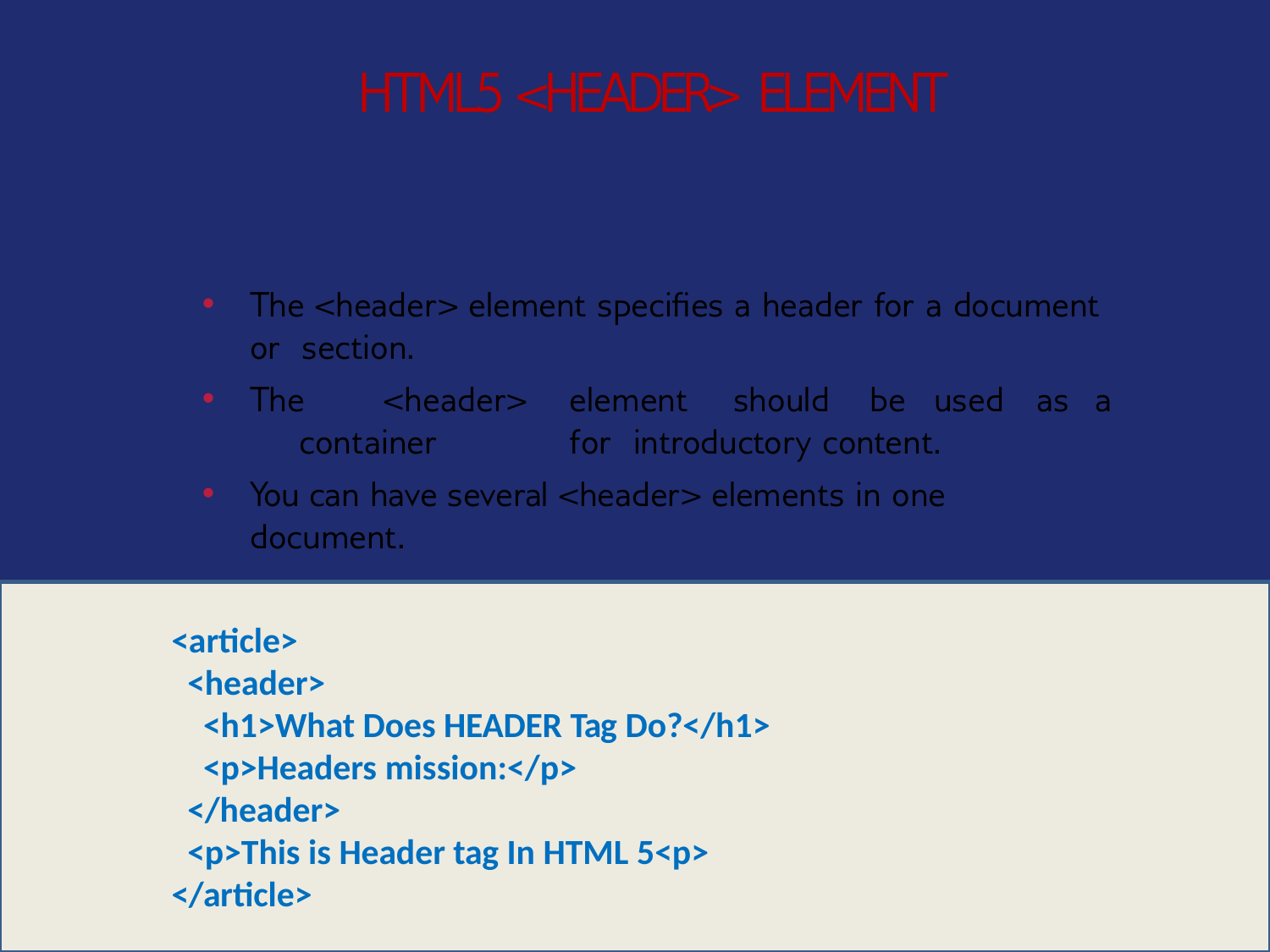

# HTML5 <header> Element
The <header> element specifies a header for a document or  section.
The	<header>	element	should	be	used	as	a	container	for  introductory content.
You can have several <header> elements in one document.

<article>
<header>
<h1>What Does HEADER Tag Do?</h1>
<p>Headers mission:</p>
</header>
<p>This is Header tag In HTML 5<p>
</article>